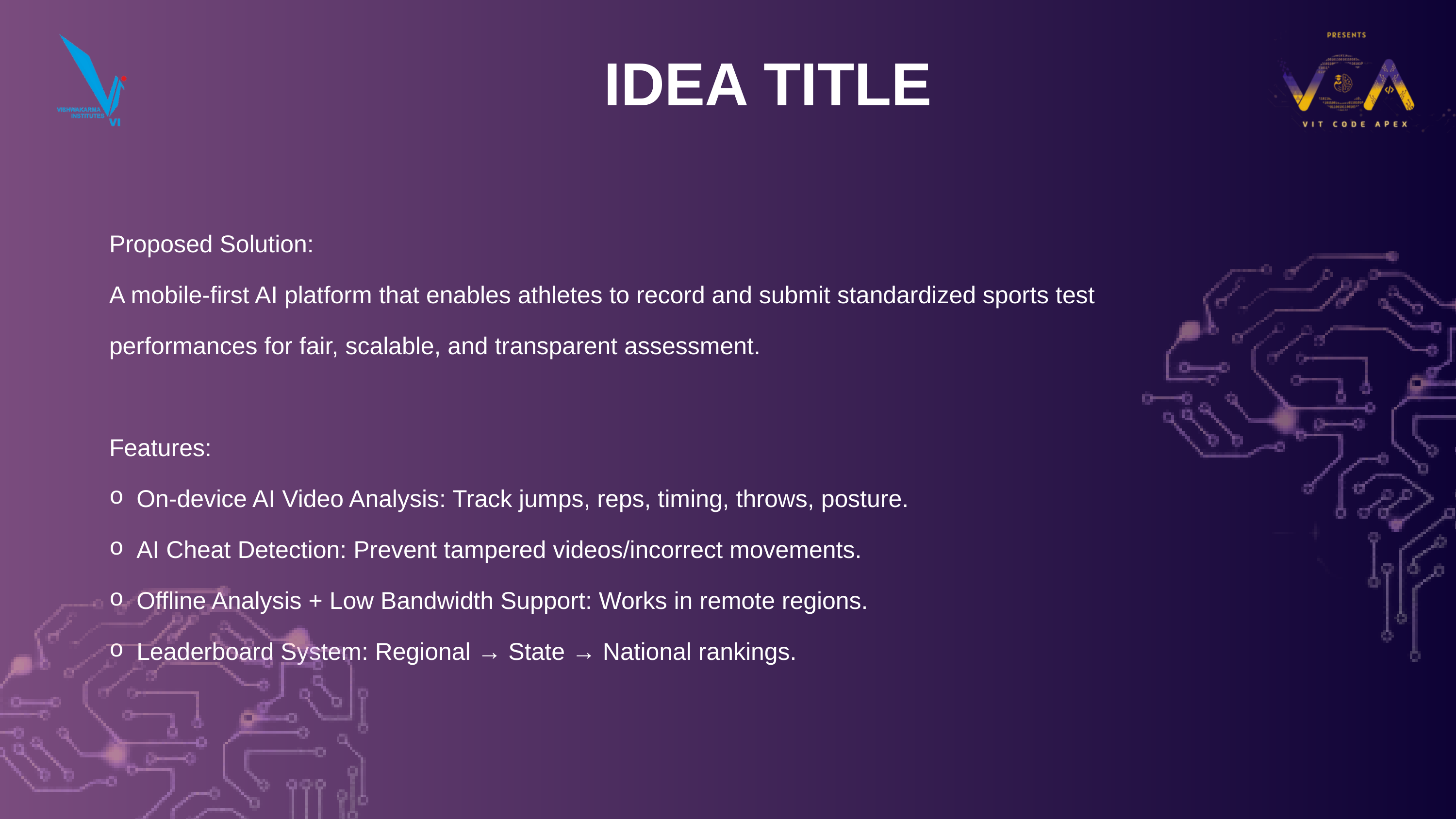

IDEA TITLE

Proposed Solution:
A mobile-first AI platform that enables athletes to record and submit standardized sports test performances for fair, scalable, and transparent assessment.
Features:
On-device AI Video Analysis: Track jumps, reps, timing, throws, posture.
AI Cheat Detection: Prevent tampered videos/incorrect movements.
Offline Analysis + Low Bandwidth Support: Works in remote regions.
Leaderboard System: Regional → State → National rankings.